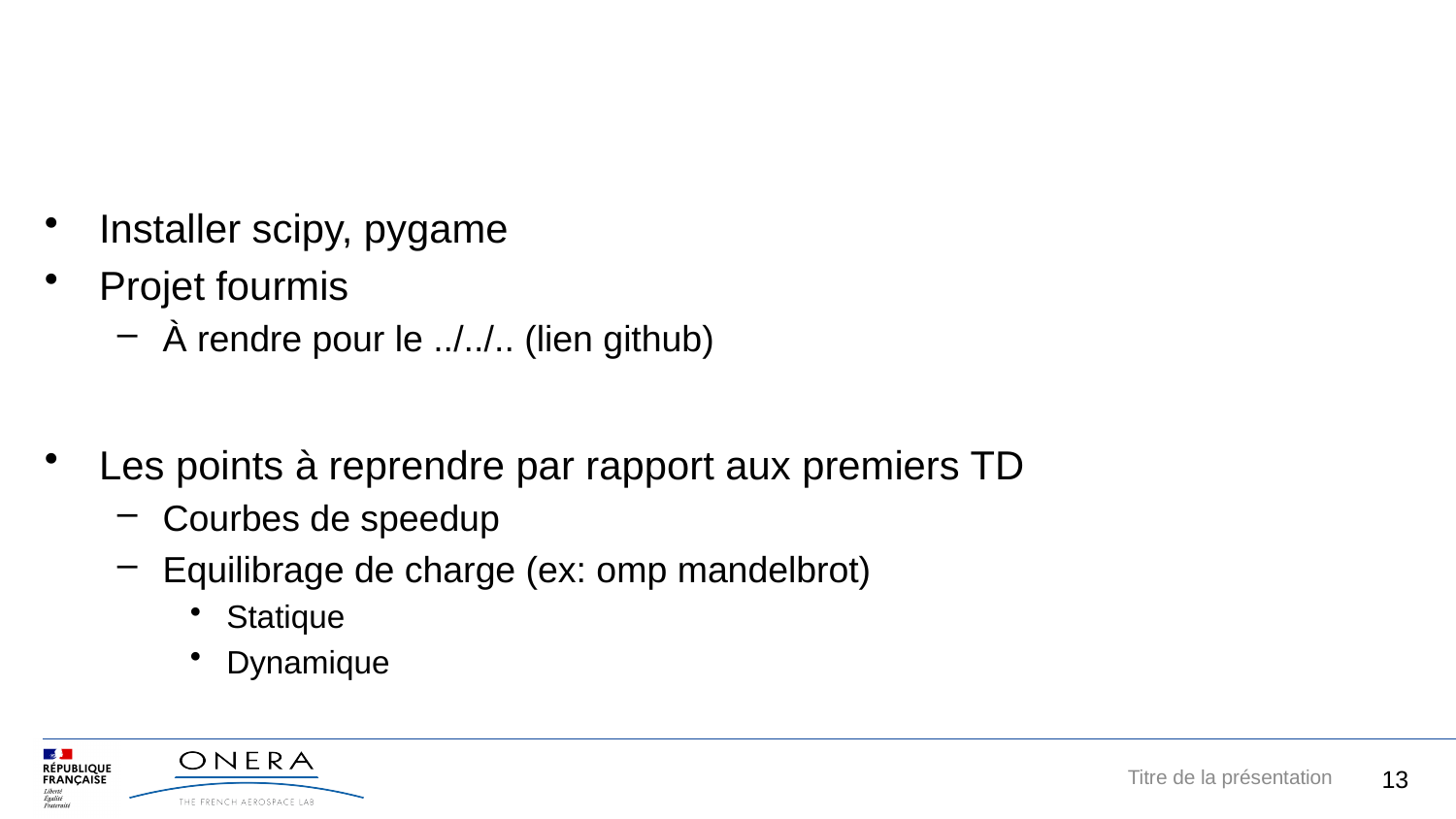

#
Installer scipy, pygame
Projet fourmis
À rendre pour le ../../.. (lien github)

Les points à reprendre par rapport aux premiers TD
Courbes de speedup
Equilibrage de charge (ex: omp mandelbrot)
Statique
Dynamique

13
Titre de la présentation